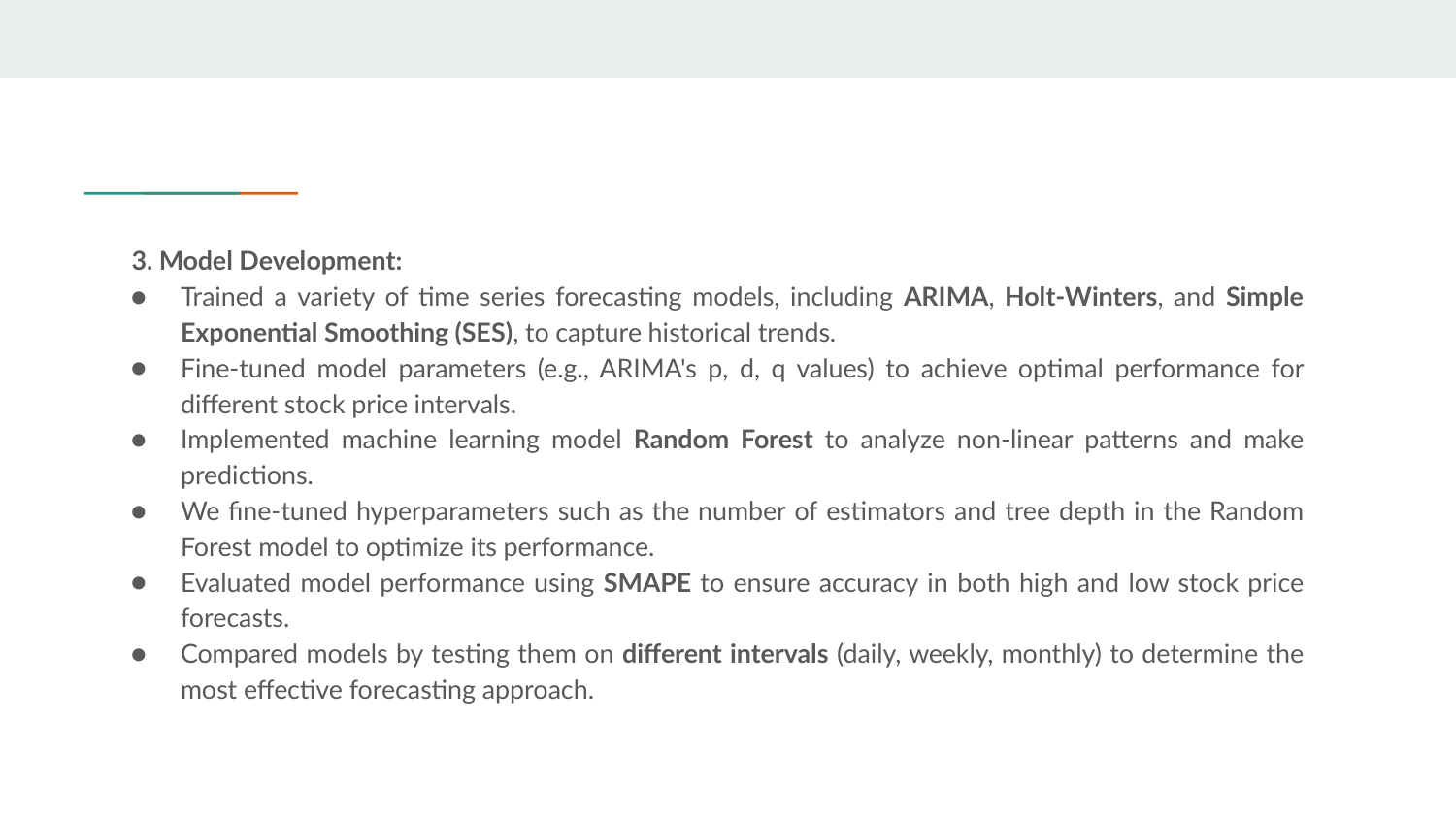

3. Model Development:
Trained a variety of time series forecasting models, including ARIMA, Holt-Winters, and Simple Exponential Smoothing (SES), to capture historical trends.
Fine-tuned model parameters (e.g., ARIMA's p, d, q values) to achieve optimal performance for different stock price intervals.
Implemented machine learning model Random Forest to analyze non-linear patterns and make predictions.
We fine-tuned hyperparameters such as the number of estimators and tree depth in the Random Forest model to optimize its performance.
Evaluated model performance using SMAPE to ensure accuracy in both high and low stock price forecasts.
Compared models by testing them on different intervals (daily, weekly, monthly) to determine the most effective forecasting approach.